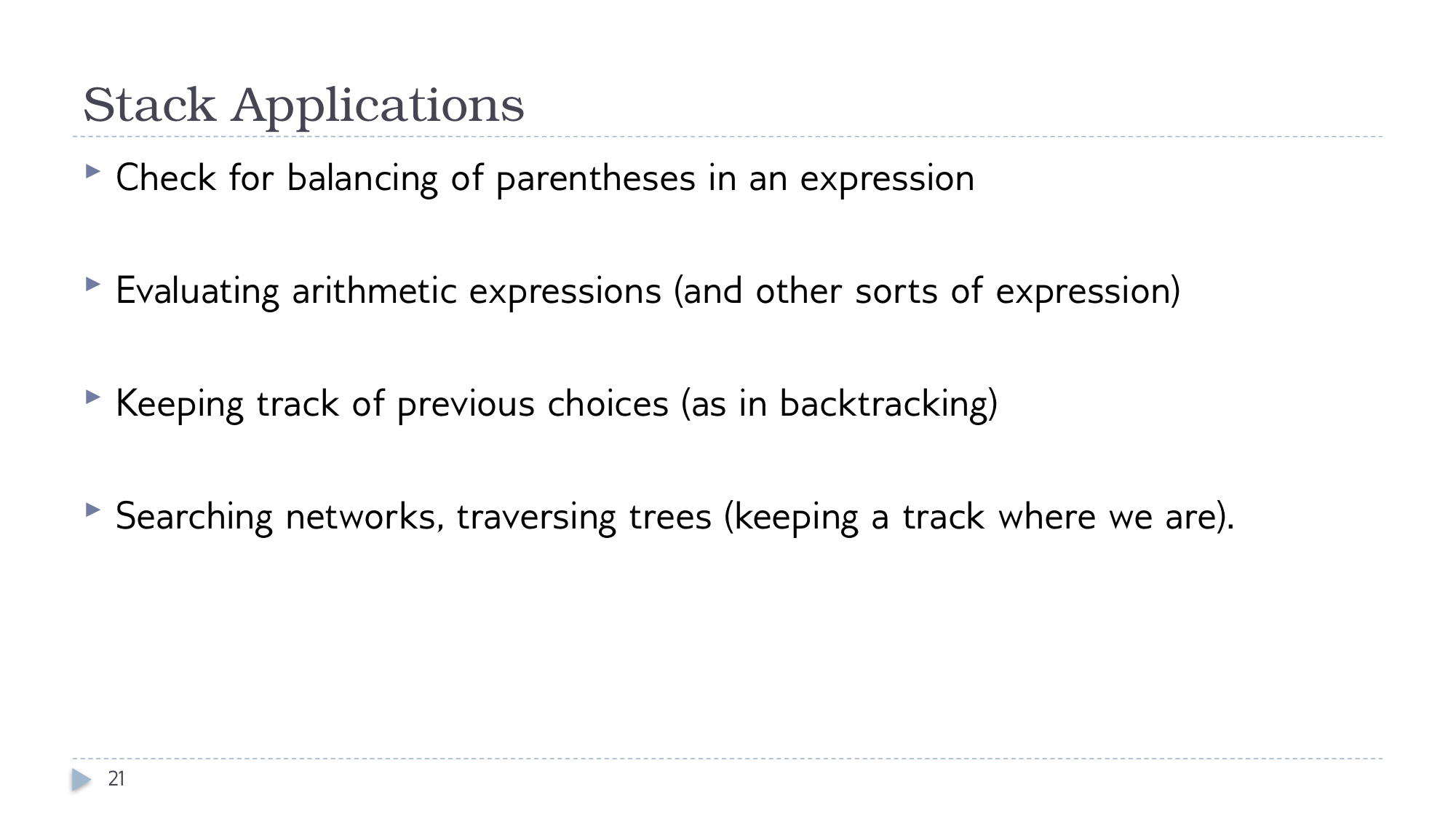

# Stack Applications
Check for balancing of parentheses in an expression

Evaluating arithmetic expressions (and other sorts of expression)

Keeping track of previous choices (as in backtracking)

Searching networks, traversing trees (keeping a track where we are).

21